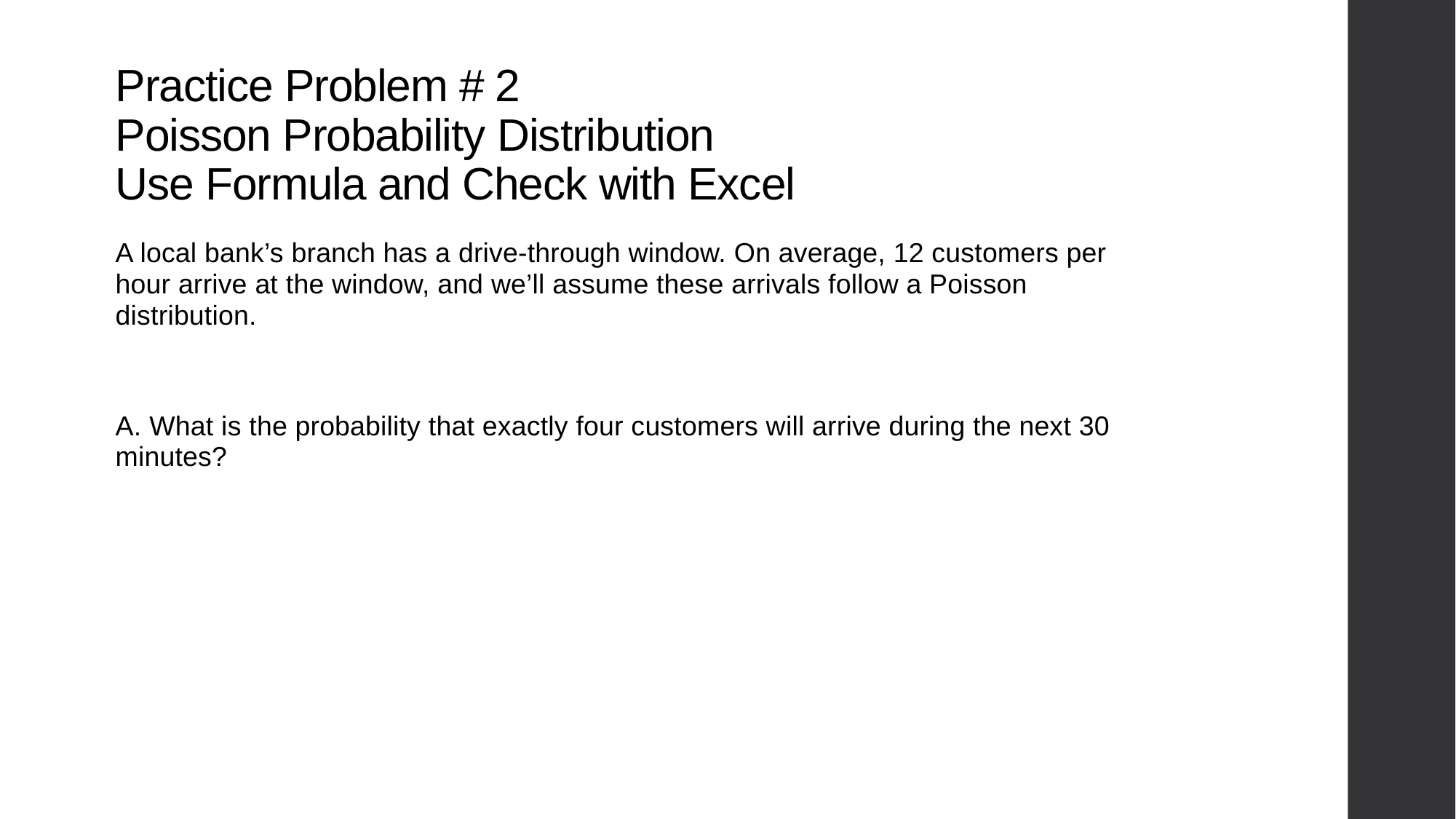

# Practice Problem # 2 Poisson Probability Distribution Use Formula and Check with Excel
A local bank’s branch has a drive-through window. On average, 12 customers per hour arrive at the window, and we’ll assume these arrivals follow a Poisson distribution.

A. What is the probability that exactly four customers will arrive during the next 30 minutes?